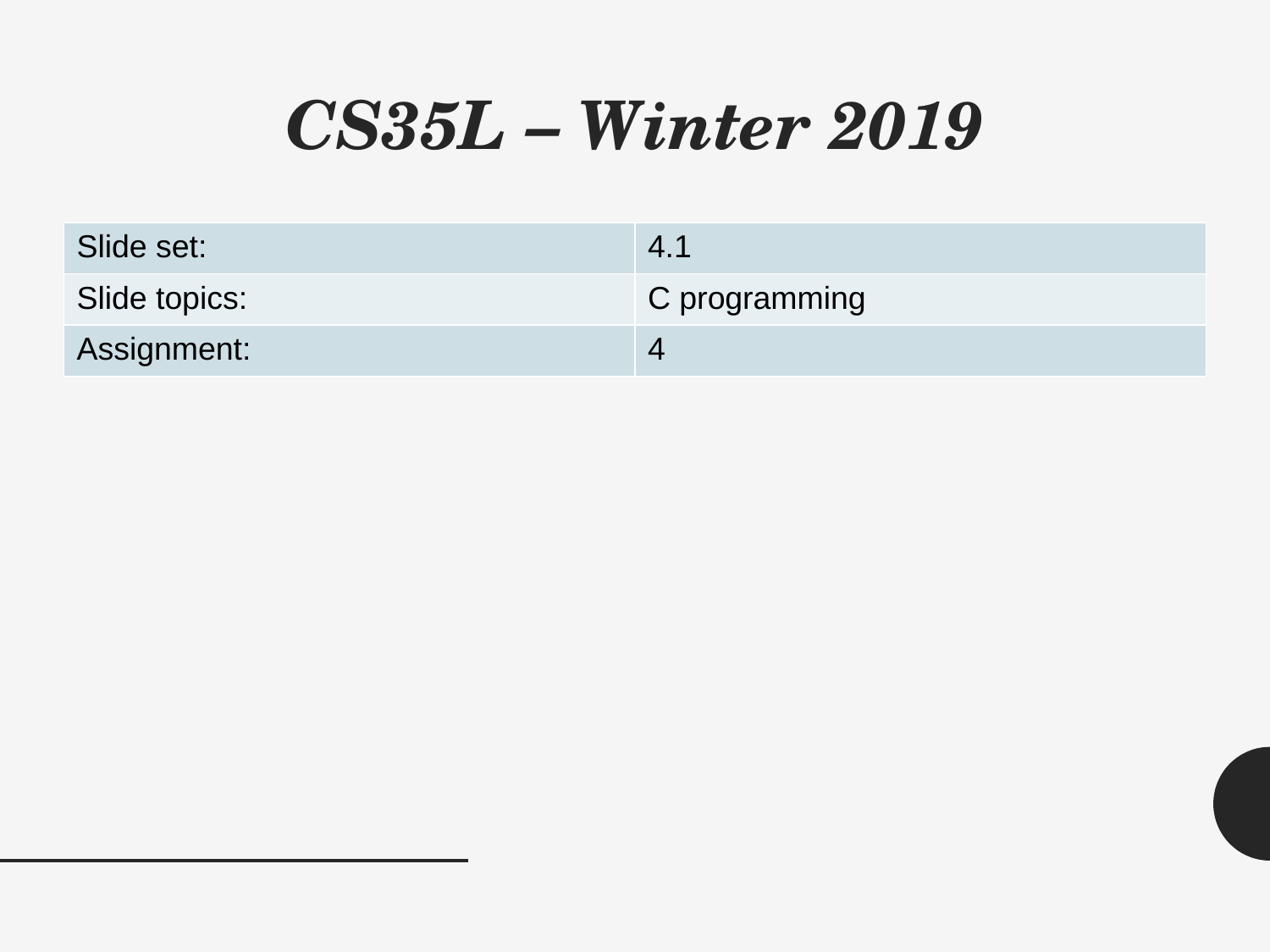

# CS35L – Winter 2019
| Slide set: | 4.1 |
| --- | --- |
| Slide topics: | C programming |
| Assignment: | 4 |